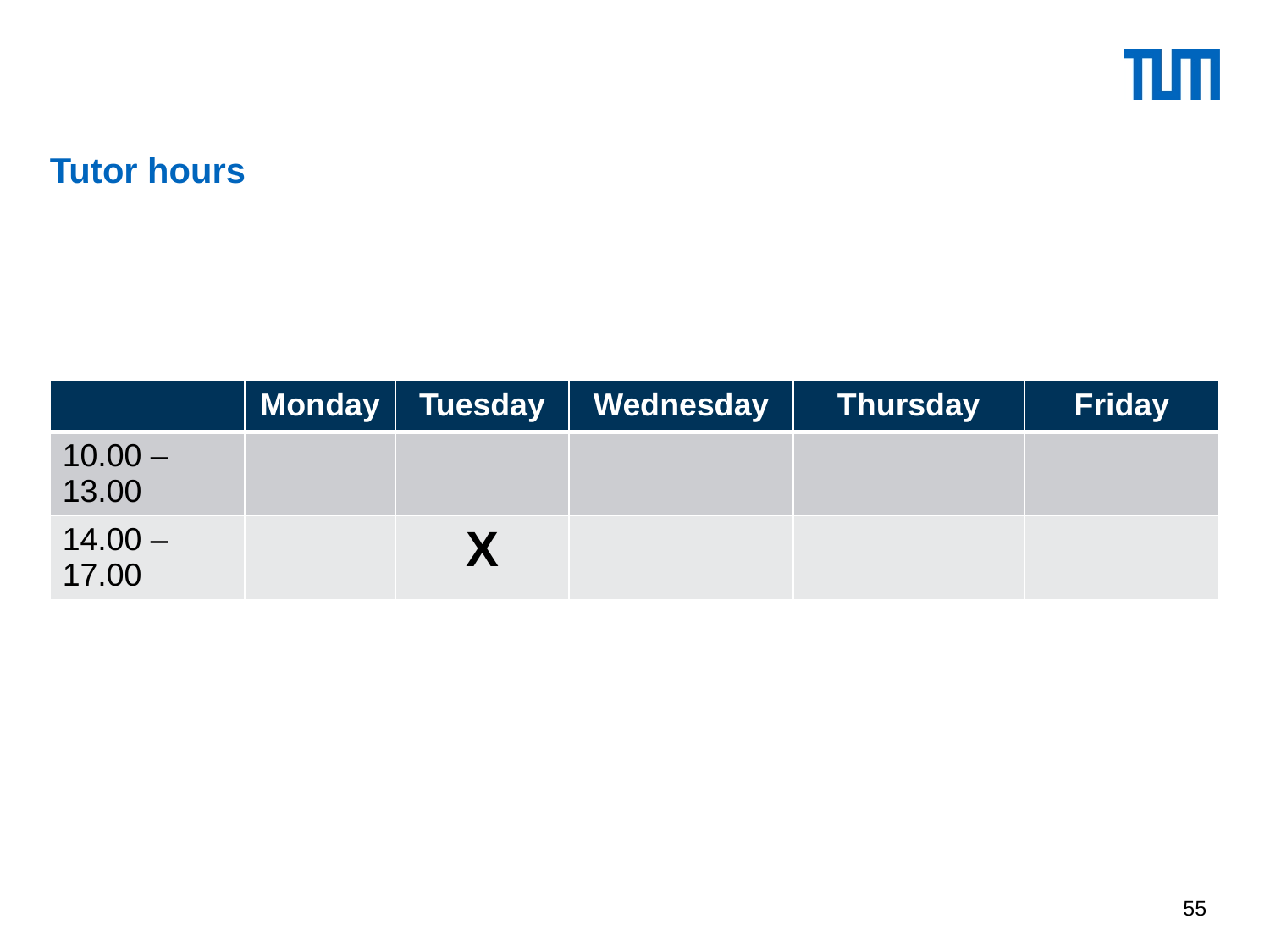

# Tutor hours
|  | Monday | Tuesday | Wednesday | Thursday | Friday |
| --- | --- | --- | --- | --- | --- |
| 10.00 – 13.00 |  |  |  |  |  |
| 14.00 – 17.00 |  | X |  |  |  |
55